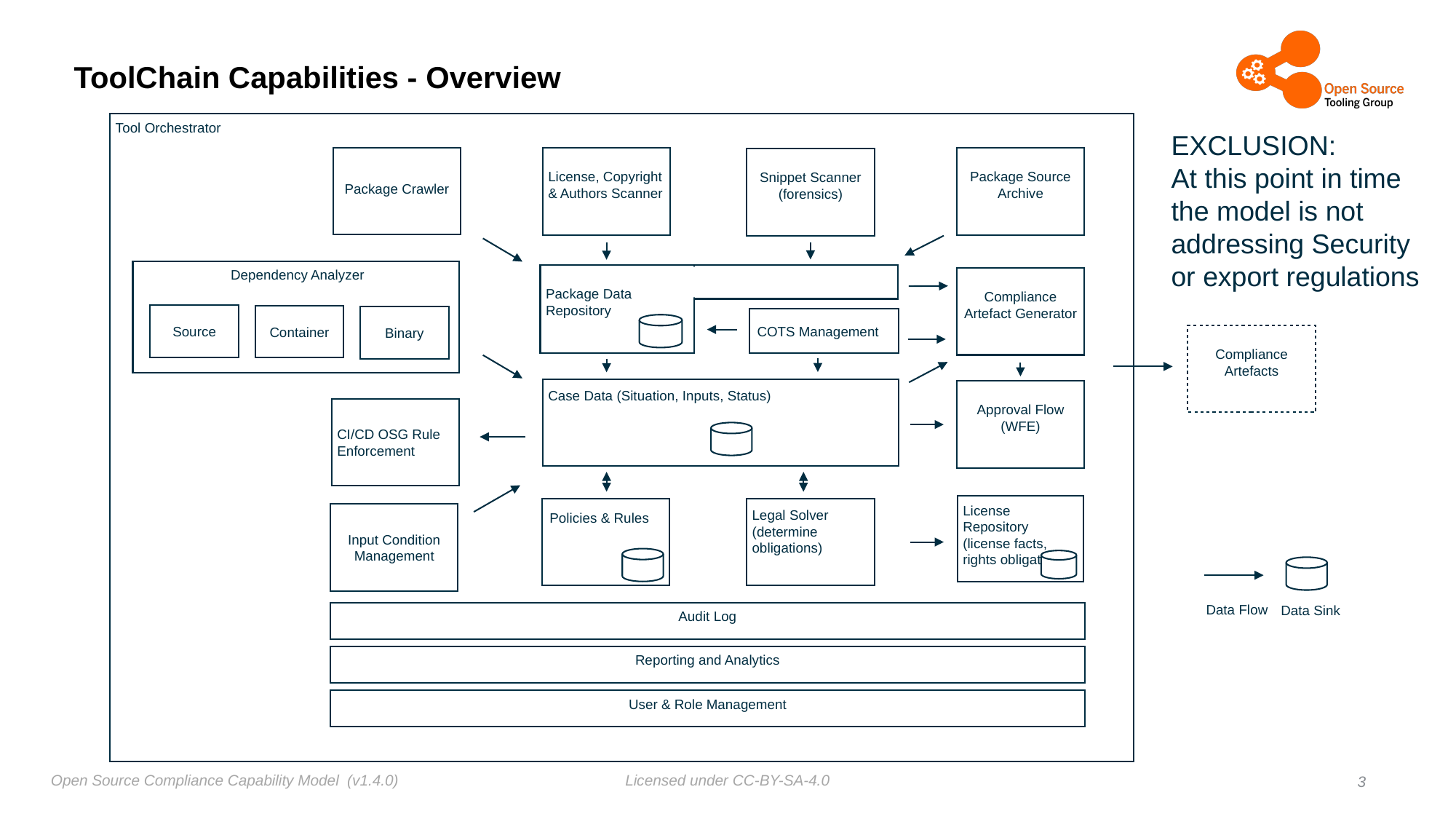

# ToolChain Capabilities - Overview
Tool Orchestrator

EXCLUSION:
At this point in time
the model is not
addressing Security
or export regulations

Package Crawler

License, Copyright & Authors Scanner

Package Source Archive

Snippet Scanner
(forensics)

Dependency Analyzer

Source
Container
Binary

Package Data Repository

Compliance Artefact Generator

COTS Management

Compliance Artefacts

Case Data (Situation, Inputs, Status)

Approval Flow (WFE)
CI/CD OSG Rule Enforcement

License Repository (license facts, rights obligations)

Policies & Rules

Legal Solver (determine obligations)
Input Condition Management

Data Flow
Data Sink

Audit Log

Reporting and Analytics

User & Role Management
3